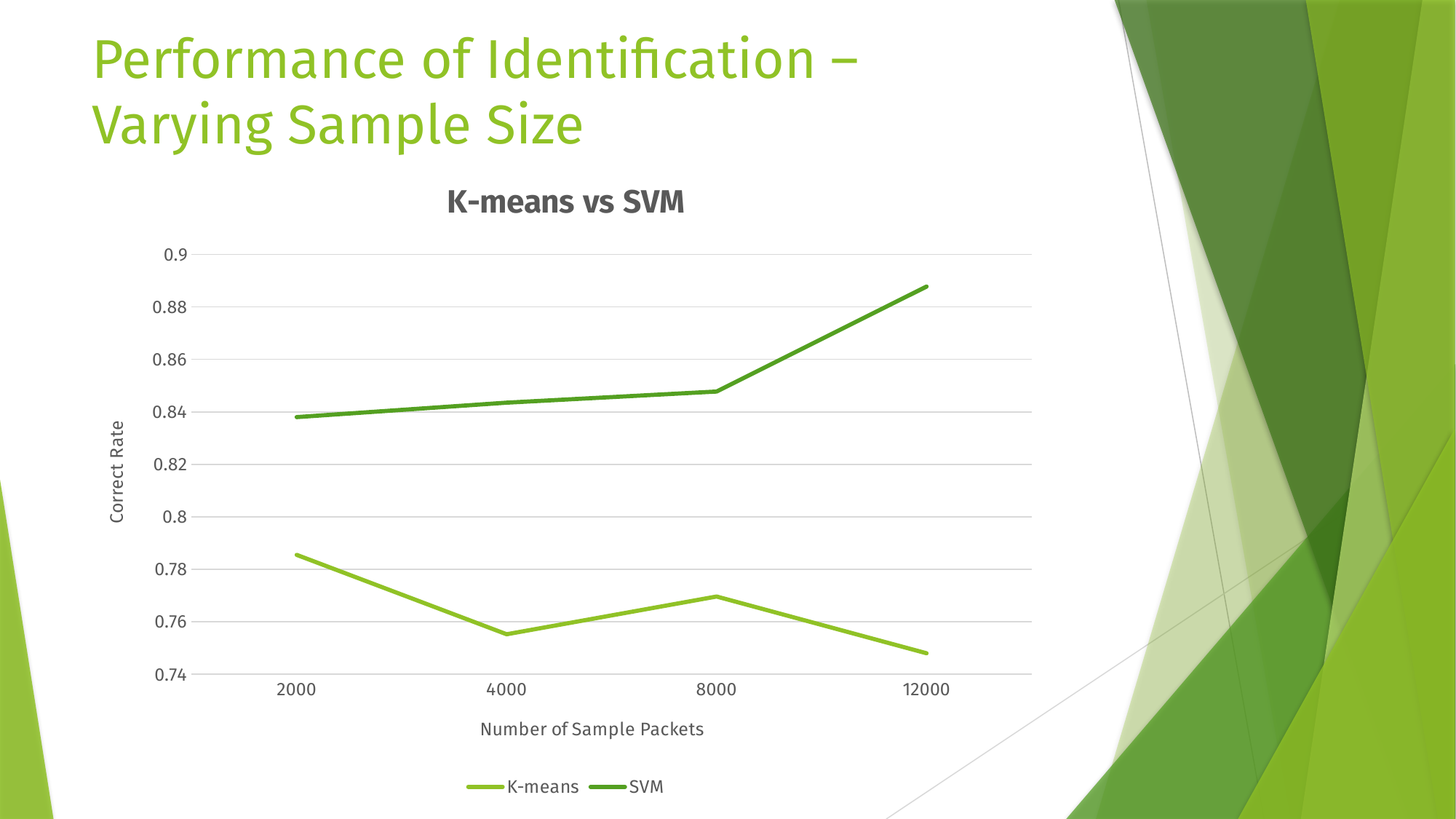

# Performance of Identification – Varying Sample Size

[unsupported chart]